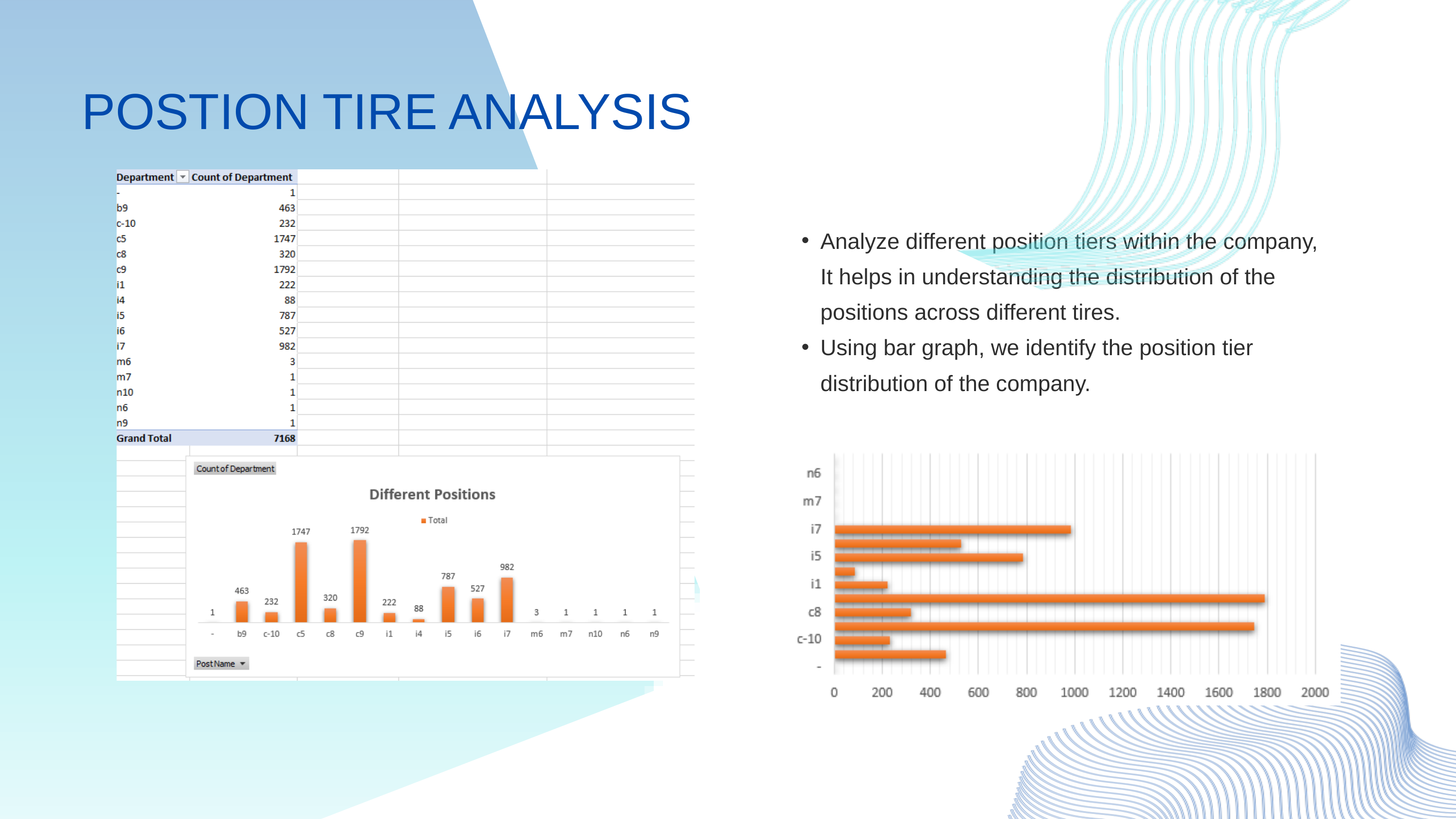

POSTION TIRE ANALYSIS

Analyze different position tiers within the company, It helps in understanding the distribution of the positions across different tires.
Using bar graph, we identify the position tier distribution of the company.